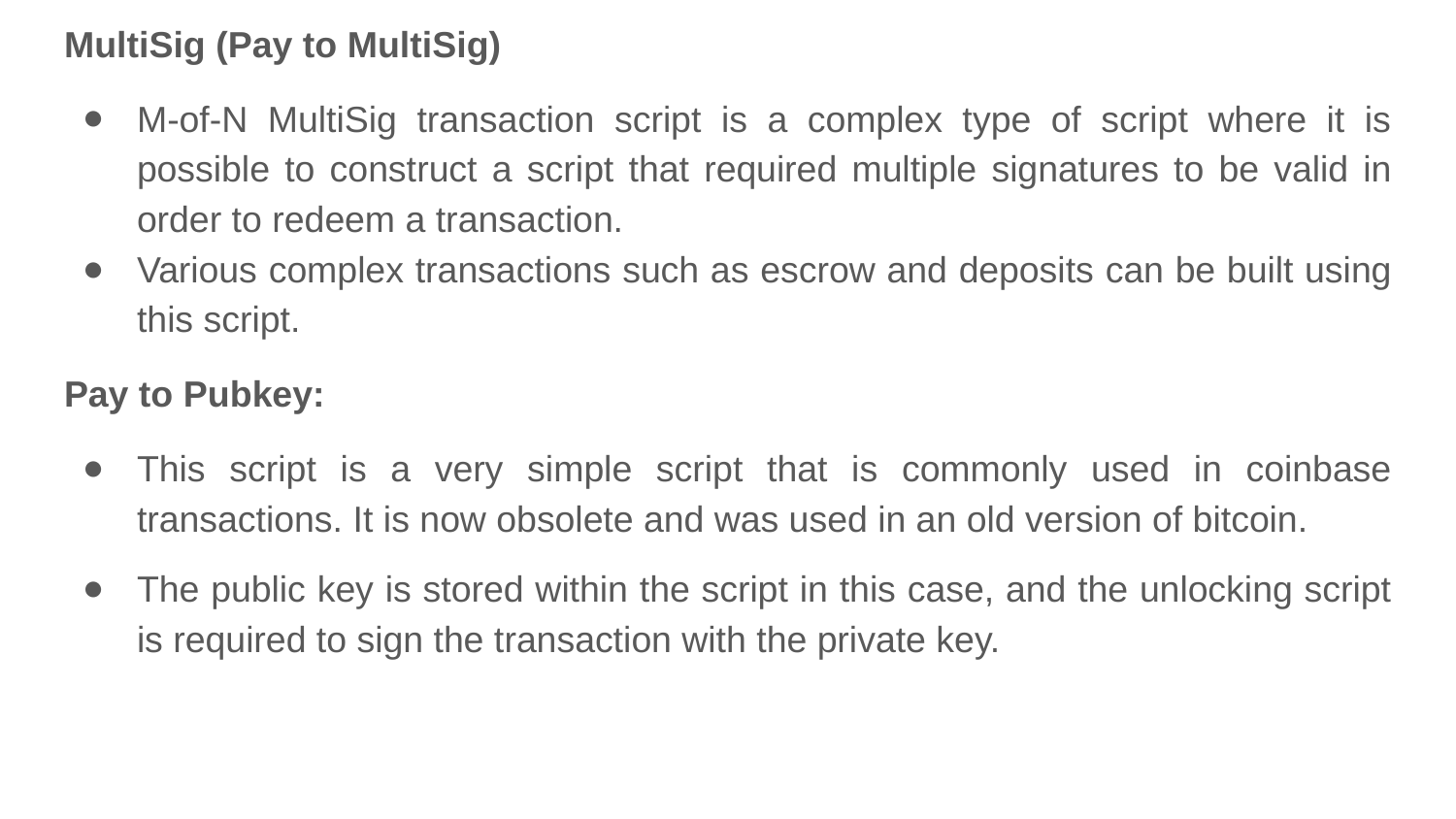

MultiSig (Pay to MultiSig)
M-of-N MultiSig transaction script is a complex type of script where it is possible to construct a script that required multiple signatures to be valid in order to redeem a transaction.
Various complex transactions such as escrow and deposits can be built using this script.
Pay to Pubkey:
This script is a very simple script that is commonly used in coinbase transactions. It is now obsolete and was used in an old version of bitcoin.
The public key is stored within the script in this case, and the unlocking script is required to sign the transaction with the private key.
#